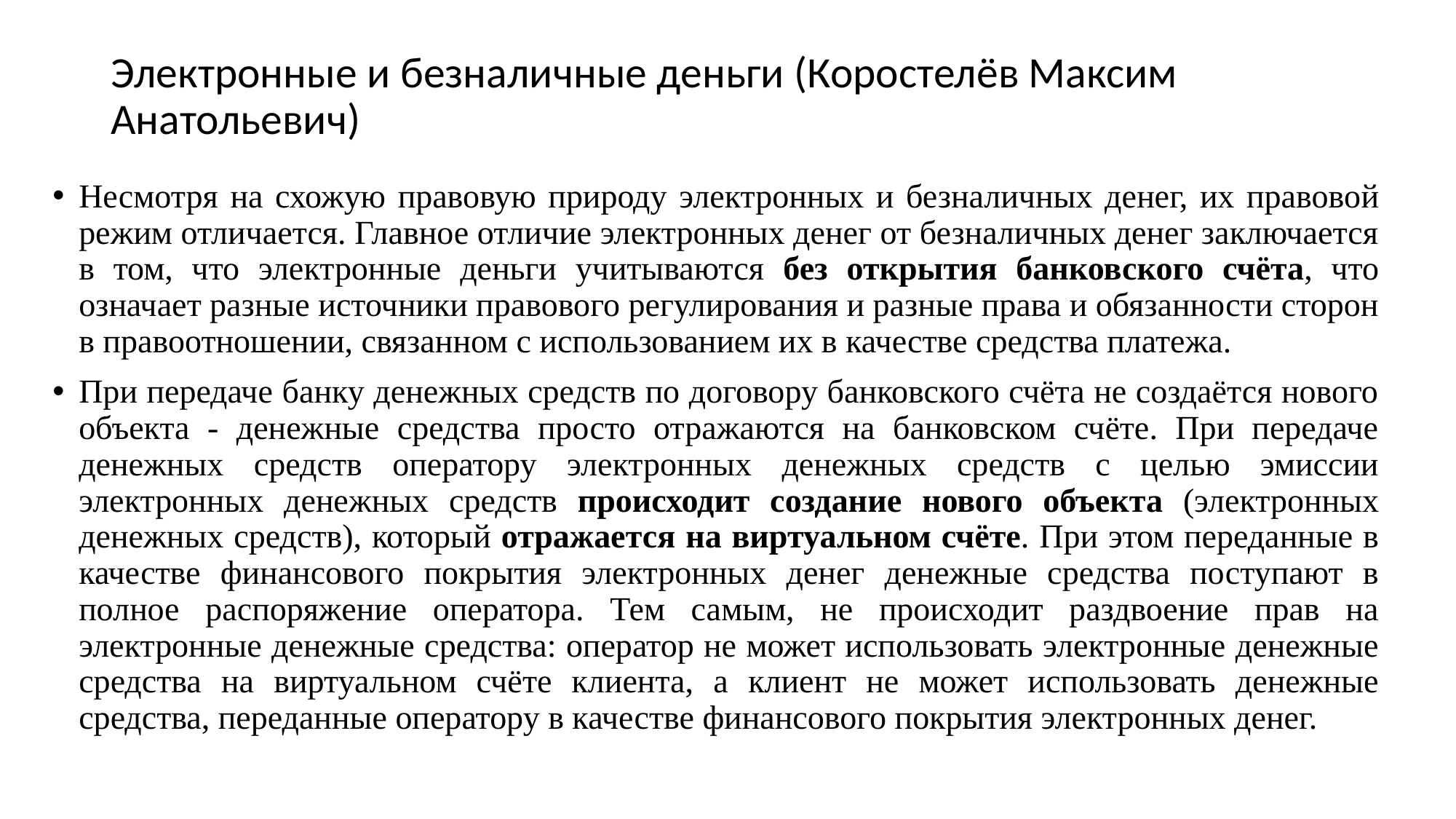

# Электронные и безналичные деньги (Коростелёв Максим Анатольевич)
Несмотря на схожую правовую природу электронных и безналичных денег, их правовой режим отличается. Главное отличие электронных денег от безналичных денег заключается в том, что электронные деньги учитываются без открытия банковского счёта, что означает разные источники правового регулирования и разные права и обязанности сторон в правоотношении, связанном с использованием их в качестве средства платежа.
При передаче банку денежных средств по договору банковского счёта не создаётся нового объекта - денежные средства просто отражаются на банковском счёте. При передаче денежных средств оператору электронных денежных средств с целью эмиссии электронных денежных средств происходит создание нового объекта (электронных денежных средств), который отражается на виртуальном счёте. При этом переданные в качестве финансового покрытия электронных денег денежные средства поступают в полное распоряжение оператора. Тем самым, не происходит раздвоение прав на электронные денежные средства: оператор не может использовать электронные денежные средства на виртуальном счёте клиента, а клиент не может использовать денежные средства, переданные оператору в качестве финансового покрытия электронных денег.